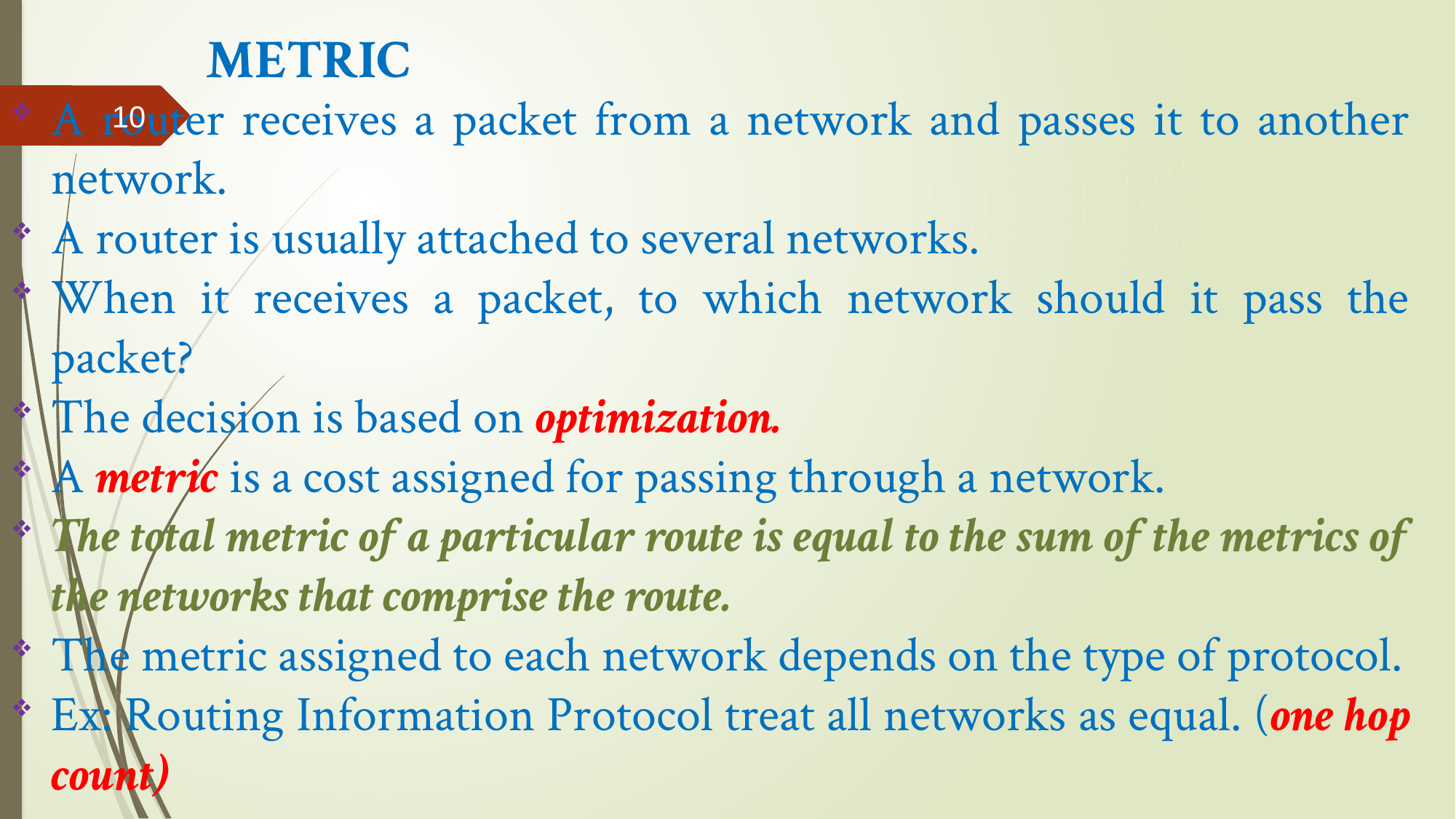

# METRIC
A router receives a packet from a network and passes it to another network.
A router is usually attached to several networks.
When it receives a packet, to which network should it pass the packet?
The decision is based on optimization.
A metric is a cost assigned for passing through a network.
The total metric of a particular route is equal to the sum of the metrics of the networks that comprise the route.
The metric assigned to each network depends on the type of protocol.
Ex: Routing Information Protocol treat all networks as equal. (one hop count)

10